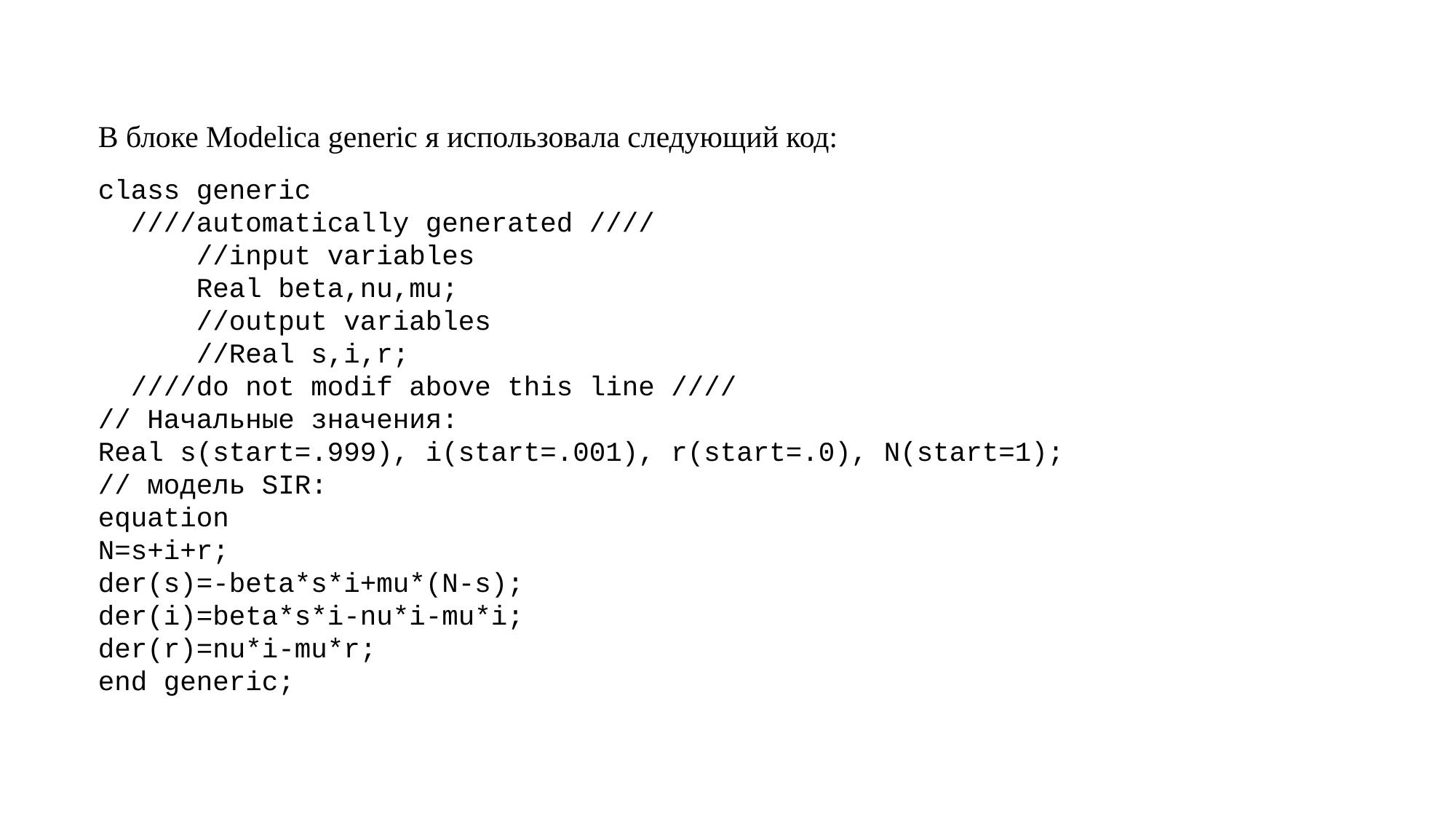

В блоке Modelica generic я использовала следующий код:
class generic
  ////automatically generated ////
      //input variables
      Real beta,nu,mu;
      //output variables
      //Real s,i,r;
  ////do not modif above this line ////
// Начальные значения:
Real s(start=.999), i(start=.001), r(start=.0), N(start=1);
// модель SIR:
equation
N=s+i+r;
der(s)=-beta*s*i+mu*(N-s);
der(i)=beta*s*i-nu*i-mu*i;
der(r)=nu*i-mu*r;
end generic;